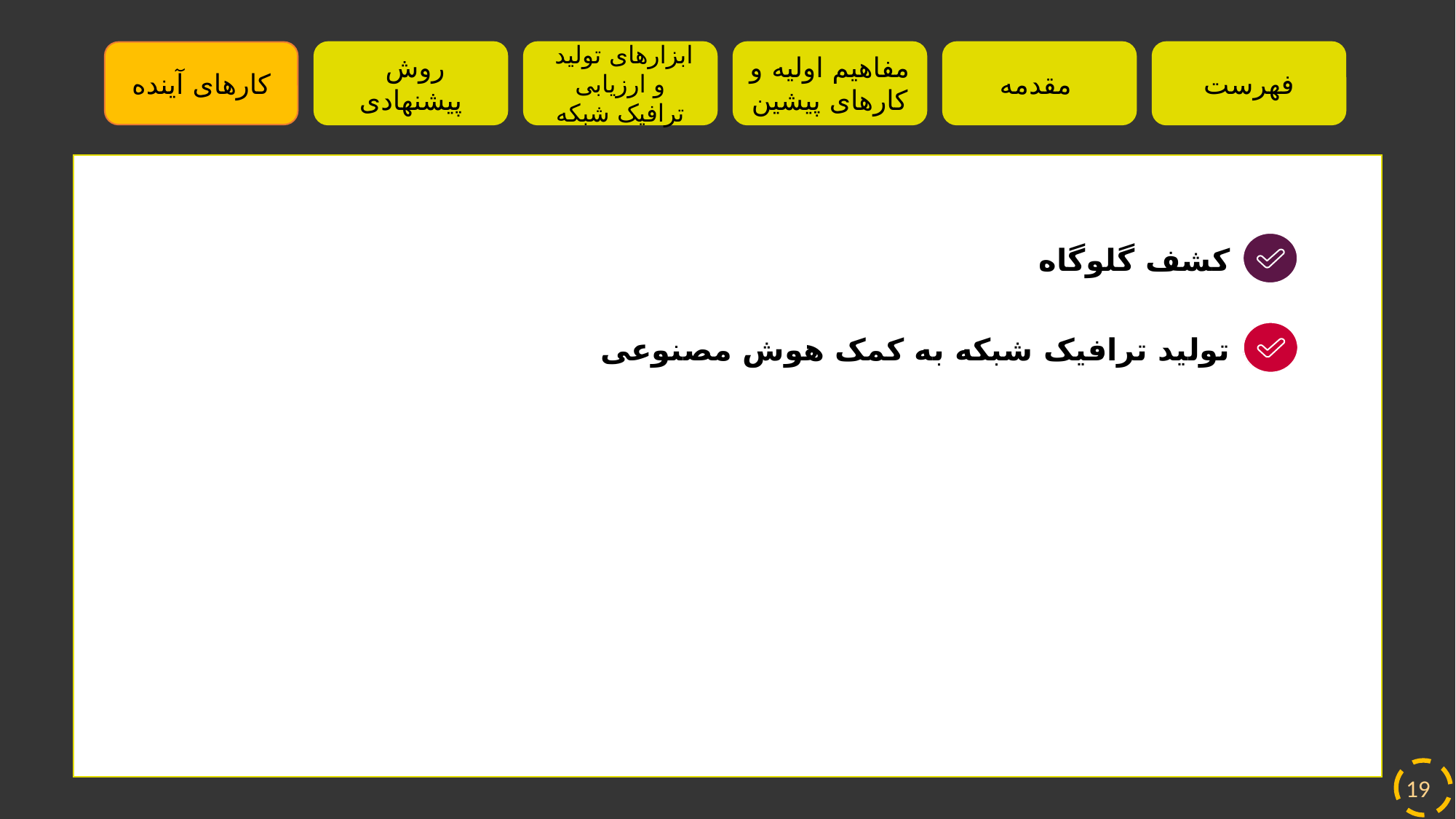

کارهای آینده
 روش پیشنهادی
 ابزارهای تولید و ارزیابی ترافیک شبکه
مفاهیم اولیه و کارهای پیشین
مقدمه
فهرست

کشف گلوگاه

تولید ترافیک شبکه به کمک هوش مصنوعی
19